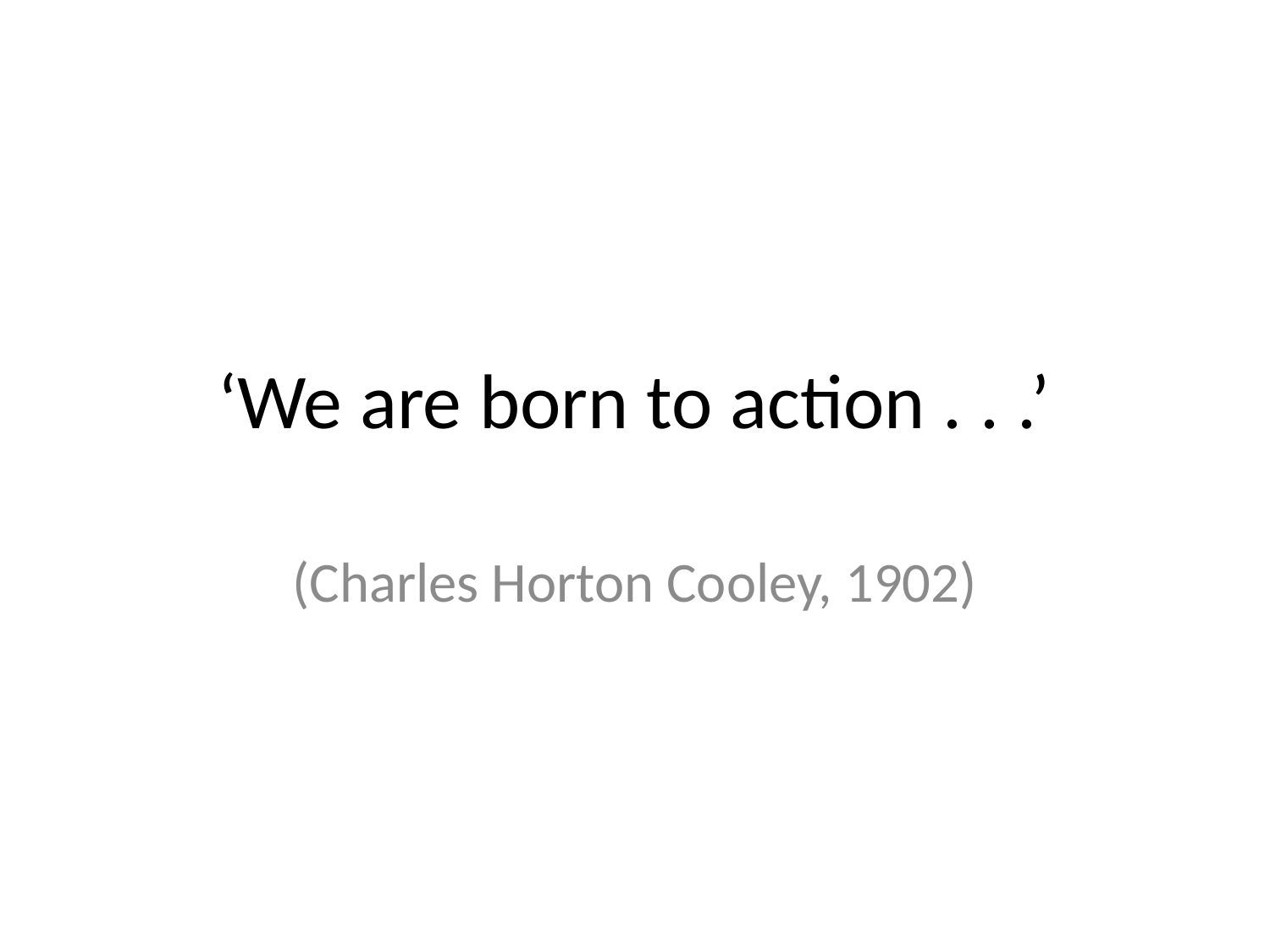

# ‘We are born to action . . .’
(Charles Horton Cooley, 1902)